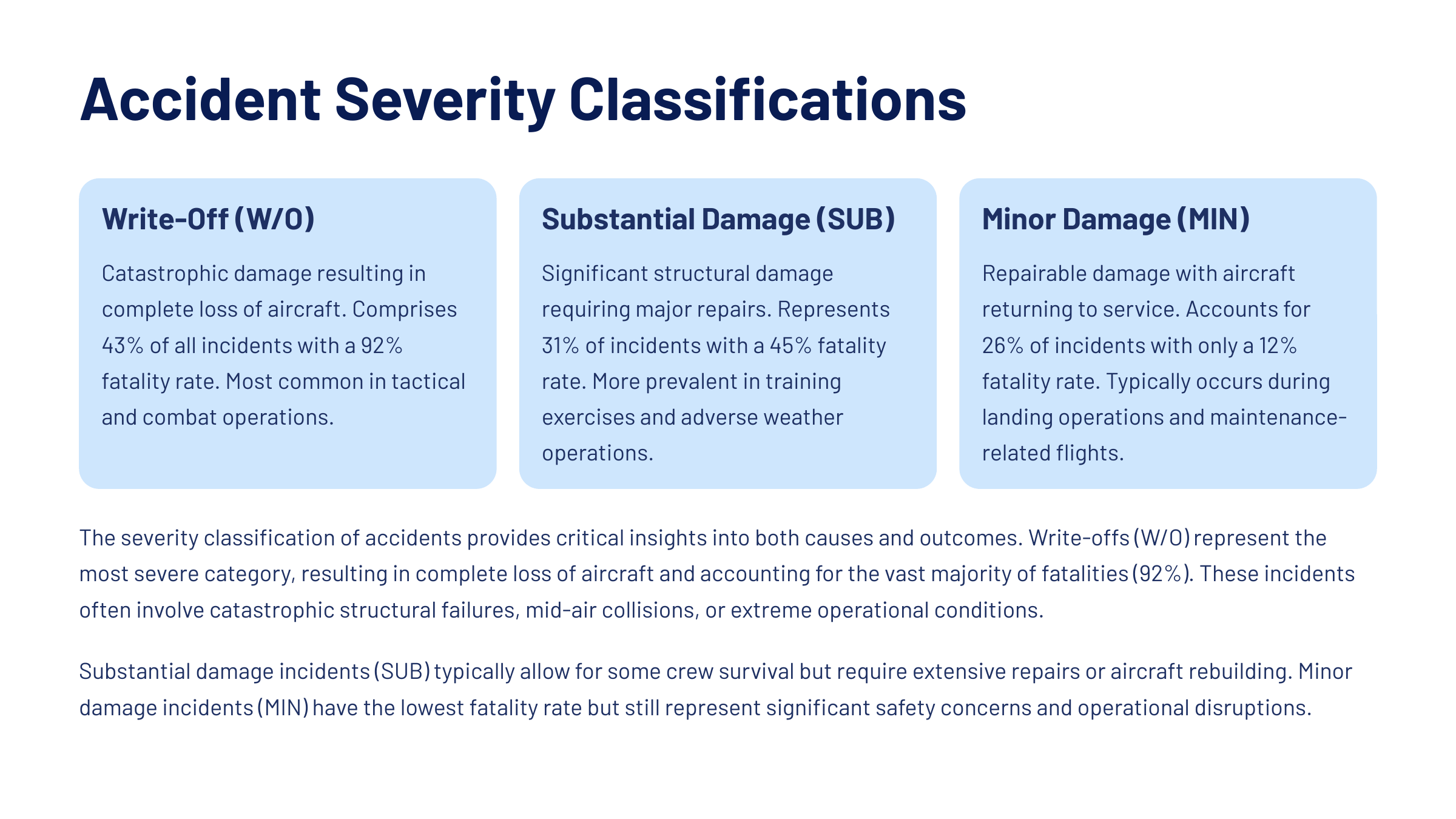

Accident Severity Classifications

Write-Off (W/O)
Substantial Damage (SUB)
Minor Damage (MIN)
Catastrophic damage resulting in complete loss of aircraft. Comprises 43% of all incidents with a 92% fatality rate. Most common in tactical and combat operations.
Significant structural damage requiring major repairs. Represents 31% of incidents with a 45% fatality rate. More prevalent in training exercises and adverse weather operations.
Repairable damage with aircraft returning to service. Accounts for 26% of incidents with only a 12% fatality rate. Typically occurs during landing operations and maintenance-related flights.
The severity classification of accidents provides critical insights into both causes and outcomes. Write-offs (W/O) represent the most severe category, resulting in complete loss of aircraft and accounting for the vast majority of fatalities (92%). These incidents often involve catastrophic structural failures, mid-air collisions, or extreme operational conditions.
Substantial damage incidents (SUB) typically allow for some crew survival but require extensive repairs or aircraft rebuilding. Minor damage incidents (MIN) have the lowest fatality rate but still represent significant safety concerns and operational disruptions.